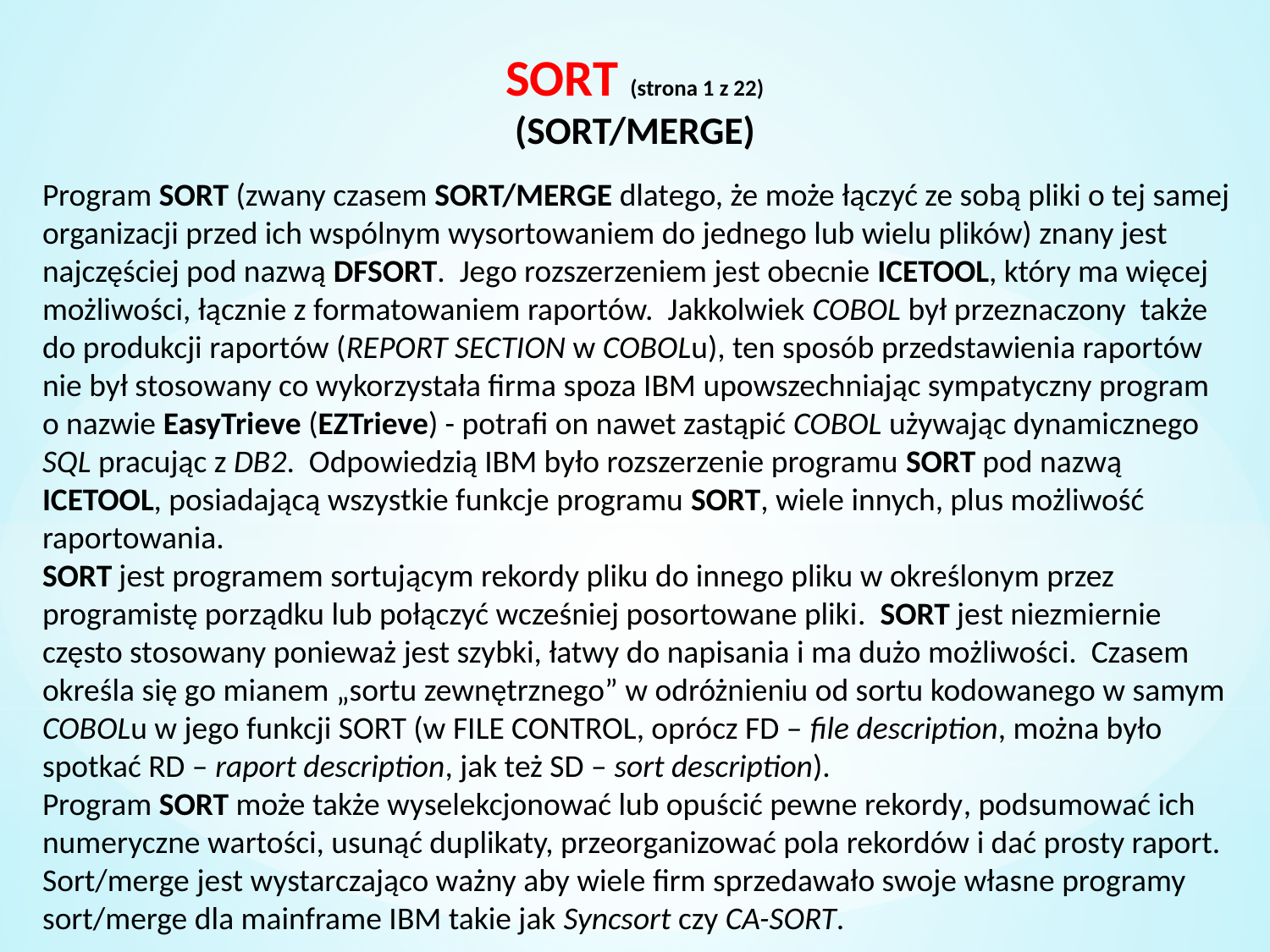

# SORT (strona 1 z 22) (SORT/MERGE)
Program SORT (zwany czasem SORT/MERGE dlatego, że może łączyć ze sobą pliki o tej samej
organizacji przed ich wspólnym wysortowaniem do jednego lub wielu plików) znany jest
najczęściej pod nazwą DFSORT.  Jego rozszerzeniem jest obecnie ICETOOL, który ma więcej
możliwości, łącznie z formatowaniem raportów.  Jakkolwiek COBOL był przeznaczony  także
do produkcji raportów (REPORT SECTION w COBOLu), ten sposób przedstawienia raportów
nie był stosowany co wykorzystała firma spoza IBM upowszechniając sympatyczny program
o nazwie EasyTrieve (EZTrieve) - potrafi on nawet zastąpić COBOL używając dynamicznego
SQL pracując z DB2.  Odpowiedzią IBM było rozszerzenie programu SORT pod nazwą
ICETOOL, posiadającą wszystkie funkcje programu SORT, wiele innych, plus możliwość
raportowania.
SORT jest programem sortującym rekordy pliku do innego pliku w określonym przez
programistę porządku lub połączyć wcześniej posortowane pliki.  SORT jest niezmiernie
często stosowany ponieważ jest szybki, łatwy do napisania i ma dużo możliwości.  Czasem określa się go mianem „sortu zewnętrznego” w odróżnieniu od sortu kodowanego w samym COBOLu w jego funkcji SORT (w FILE CONTROL, oprócz FD – file description, można było spotkać RD – raport description, jak też SD – sort description).
Program SORT może także wyselekcjonować lub opuścić pewne rekordy, podsumować ich
numeryczne wartości, usunąć duplikaty, przeorganizować pola rekordów i dać prosty raport.
Sort/merge jest wystarczająco ważny aby wiele firm sprzedawało swoje własne programy
sort/merge dla mainframe IBM takie jak Syncsort czy CA-SORT.